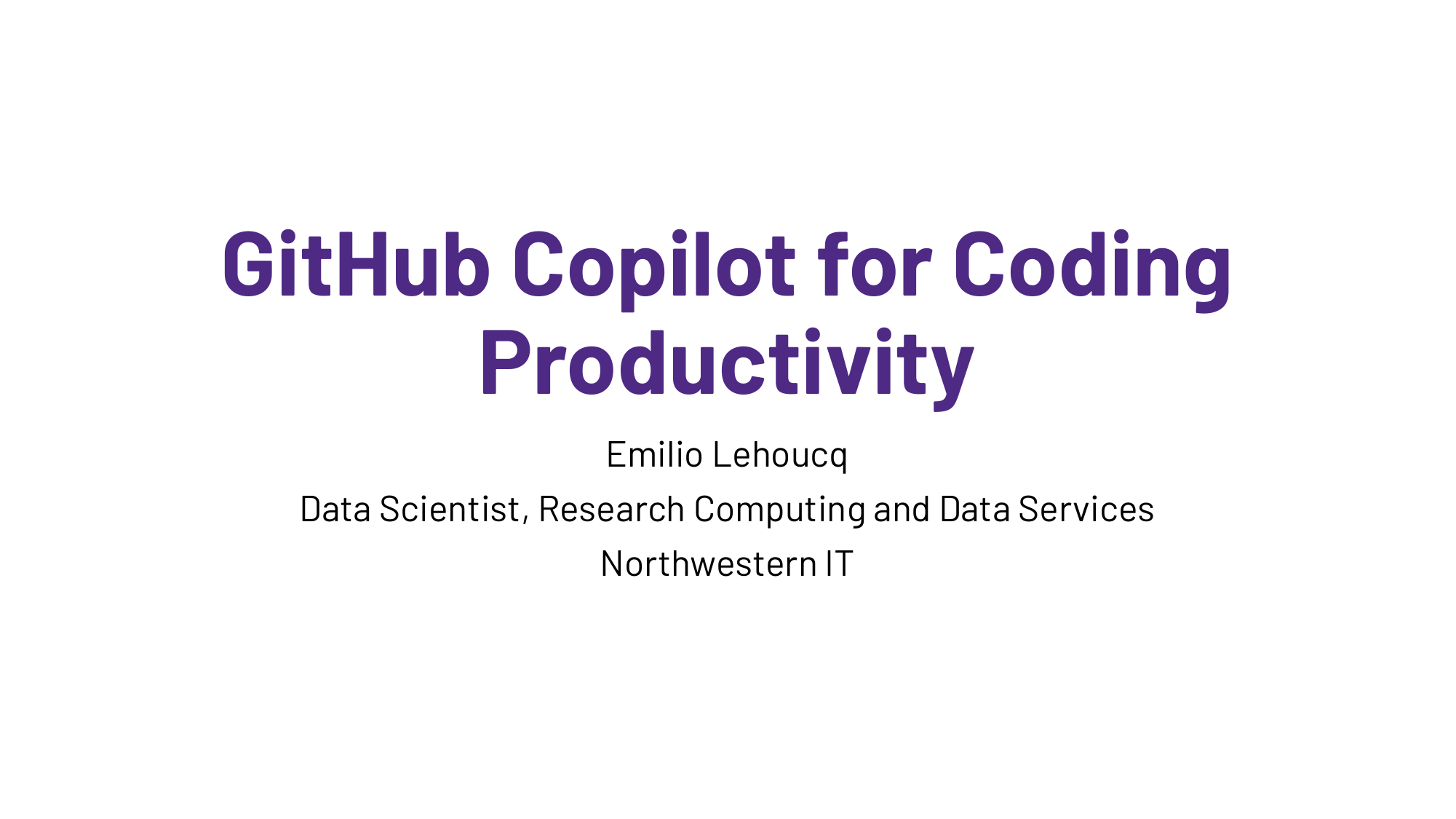

# GitHub Copilot for Coding Productivity
Emilio Lehoucq
Data Scientist, Research Computing and Data Services
Northwestern IT